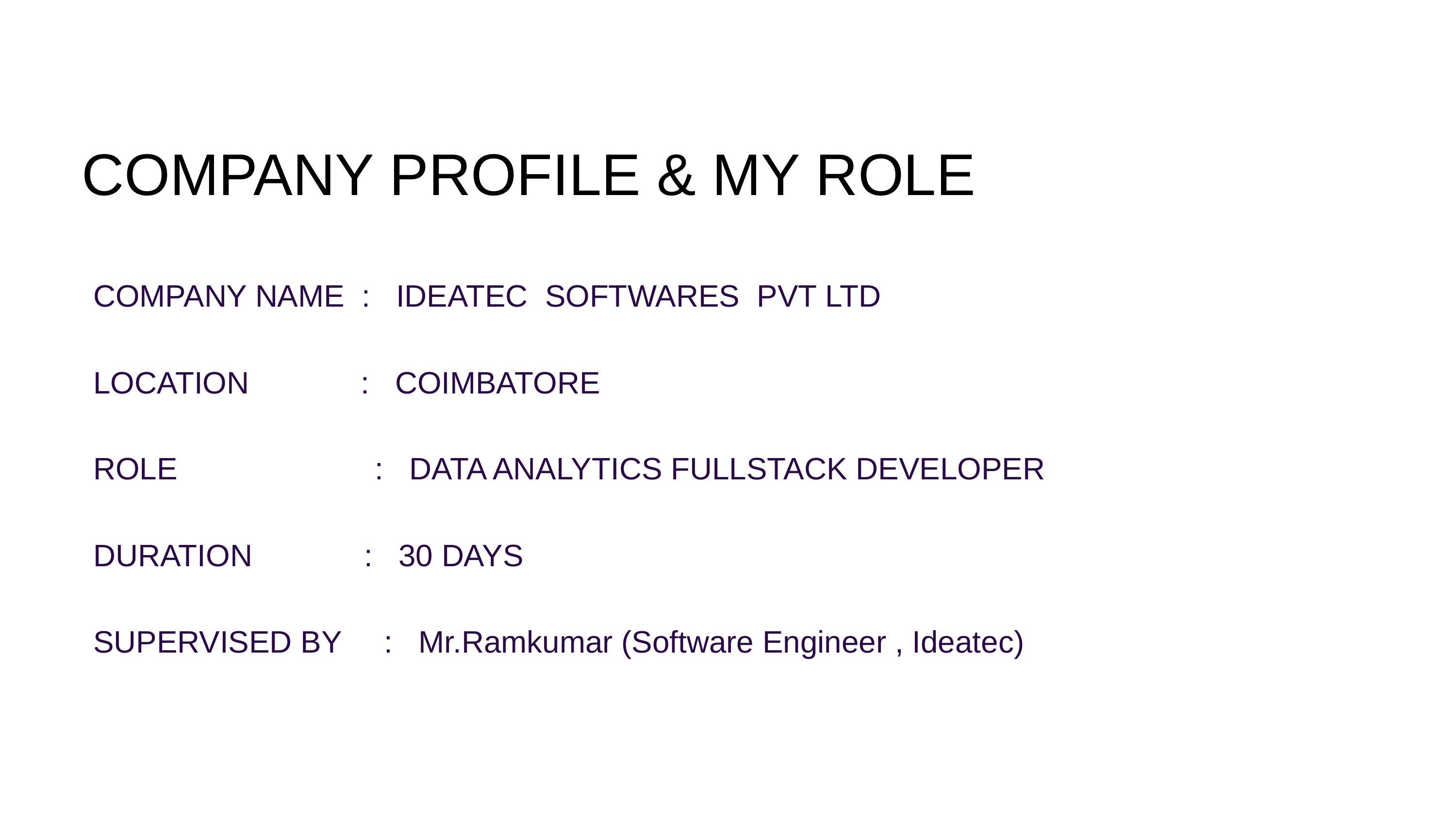

COMPANY PROFILE & MY ROLE
COMPANY NAME  :   IDEATEC  SOFTWARES  PVT LTD

LOCATION             :   COIMBATORE

ROLE                       :   DATA ANALYTICS FULLSTACK DEVELOPER

DURATION             :   30 DAYS

SUPERVISED BY     :   Mr.Ramkumar (Software Engineer , Ideatec)